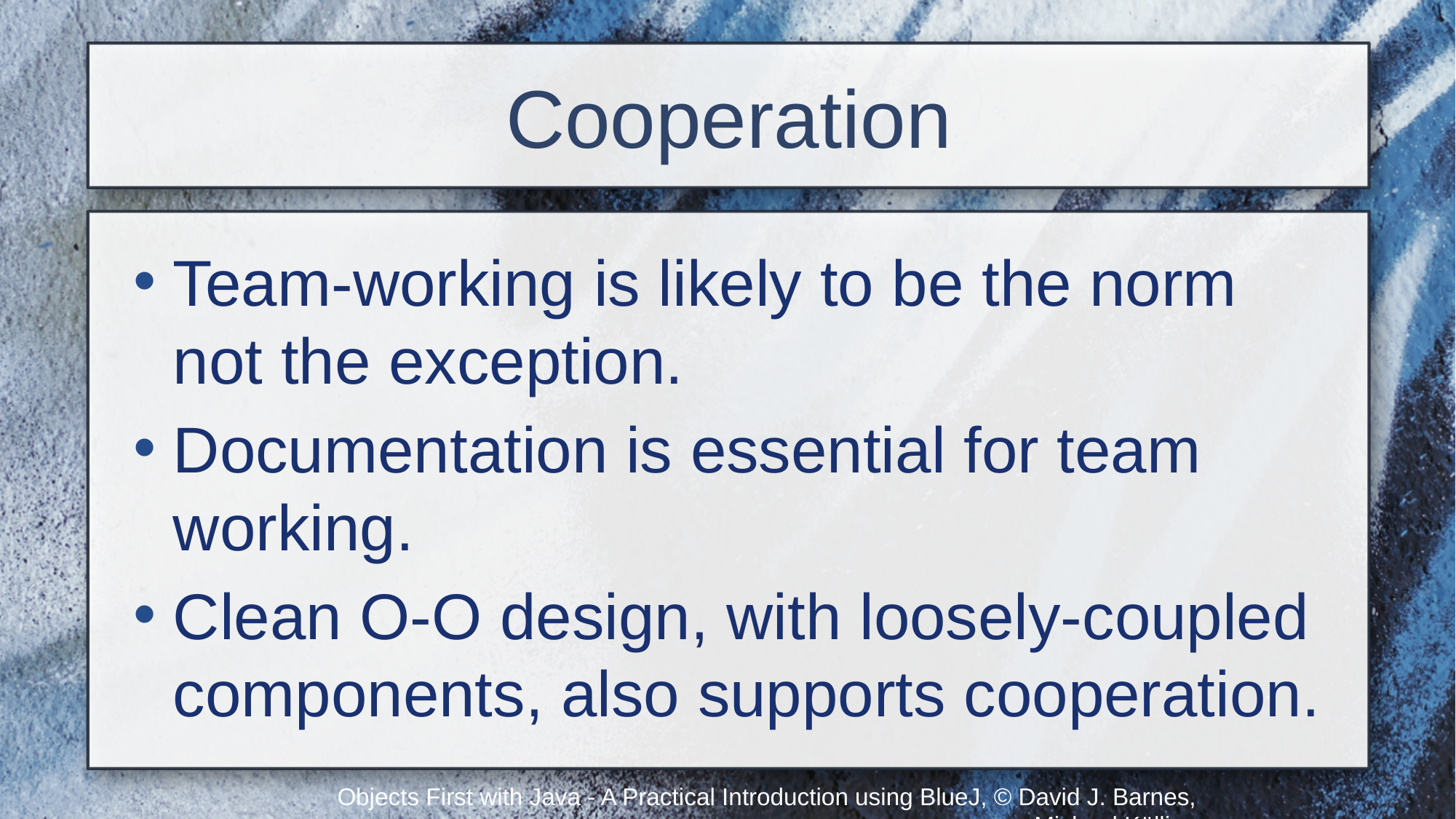

# Cooperation
Team-working is likely to be the norm not the exception.
Documentation is essential for team working.
Clean O-O design, with loosely-coupled components, also supports cooperation.